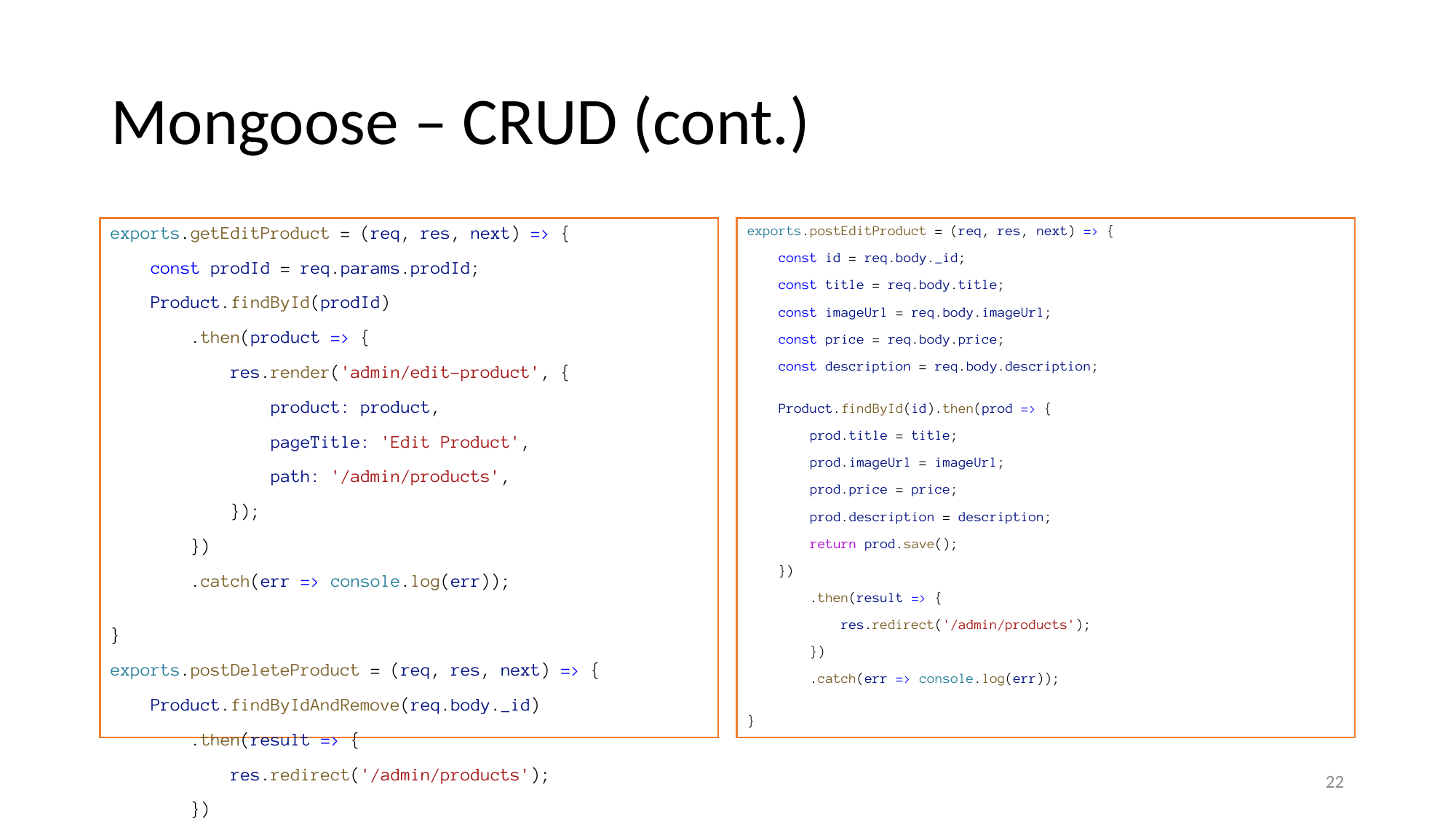

# Mongoose – CRUD (cont.)
exports.getEditProduct = (req, res, next) => {
    const prodId = req.params.prodId;
    Product.findById(prodId)
        .then(product => {
            res.render('admin/edit-product', {
                product: product,
                pageTitle: 'Edit Product',
                path: '/admin/products',
            });
        })
        .catch(err => console.log(err));
}
exports.postDeleteProduct = (req, res, next) => {
    Product.findByIdAndRemove(req.body._id)
        .then(result => {
            res.redirect('/admin/products');
        })
        .catch(err => console.log(err));
}
exports.postEditProduct = (req, res, next) => {
    const id = req.body._id;
    const title = req.body.title;
    const imageUrl = req.body.imageUrl;
    const price = req.body.price;
    const description = req.body.description;
    Product.findById(id).then(prod => {
        prod.title = title;
        prod.imageUrl = imageUrl;
        prod.price = price;
        prod.description = description;
        return prod.save();
    })
        .then(result => {
            res.redirect('/admin/products');
        })
        .catch(err => console.log(err));
}

22